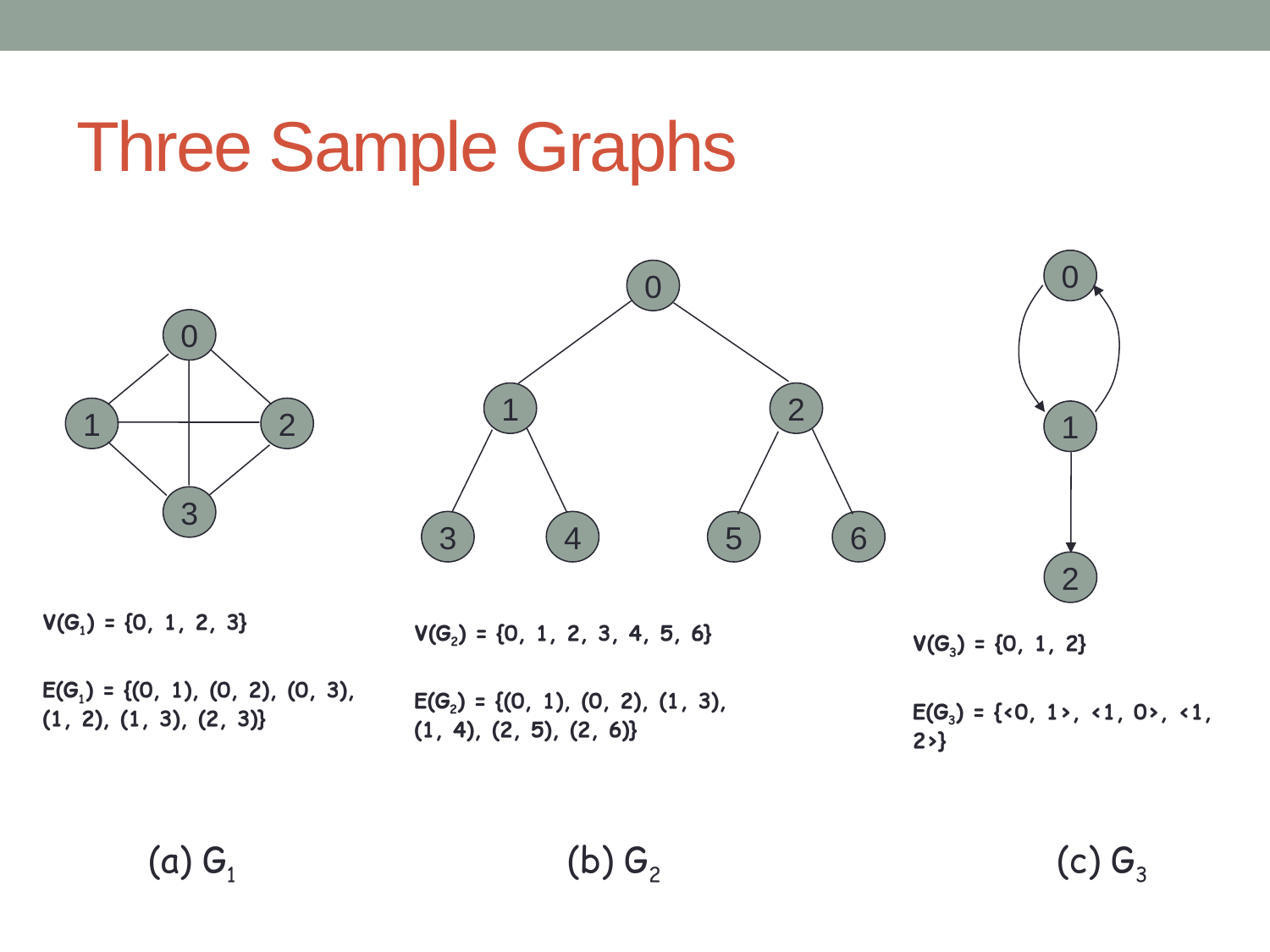

# Three Sample Graphs
0
0

0

1
2
1
2
1

3
3
4
5
6
2
V(G1) = {0, 1, 2, 3}
V(G2) = {0, 1, 2, 3, 4, 5, 6}
V(G3) = {0, 1, 2}
E(G1) = {(0, 1), (0, 2), (0, 3), (1, 2), (1, 3), (2, 3)}
E(G2) = {(0, 1), (0, 2), (1, 3), (1, 4), (2, 5), (2, 6)}
E(G3) = {<0, 1>, <1, 0>, <1, 2>}
(a) G1
(b) G2
(c) G3